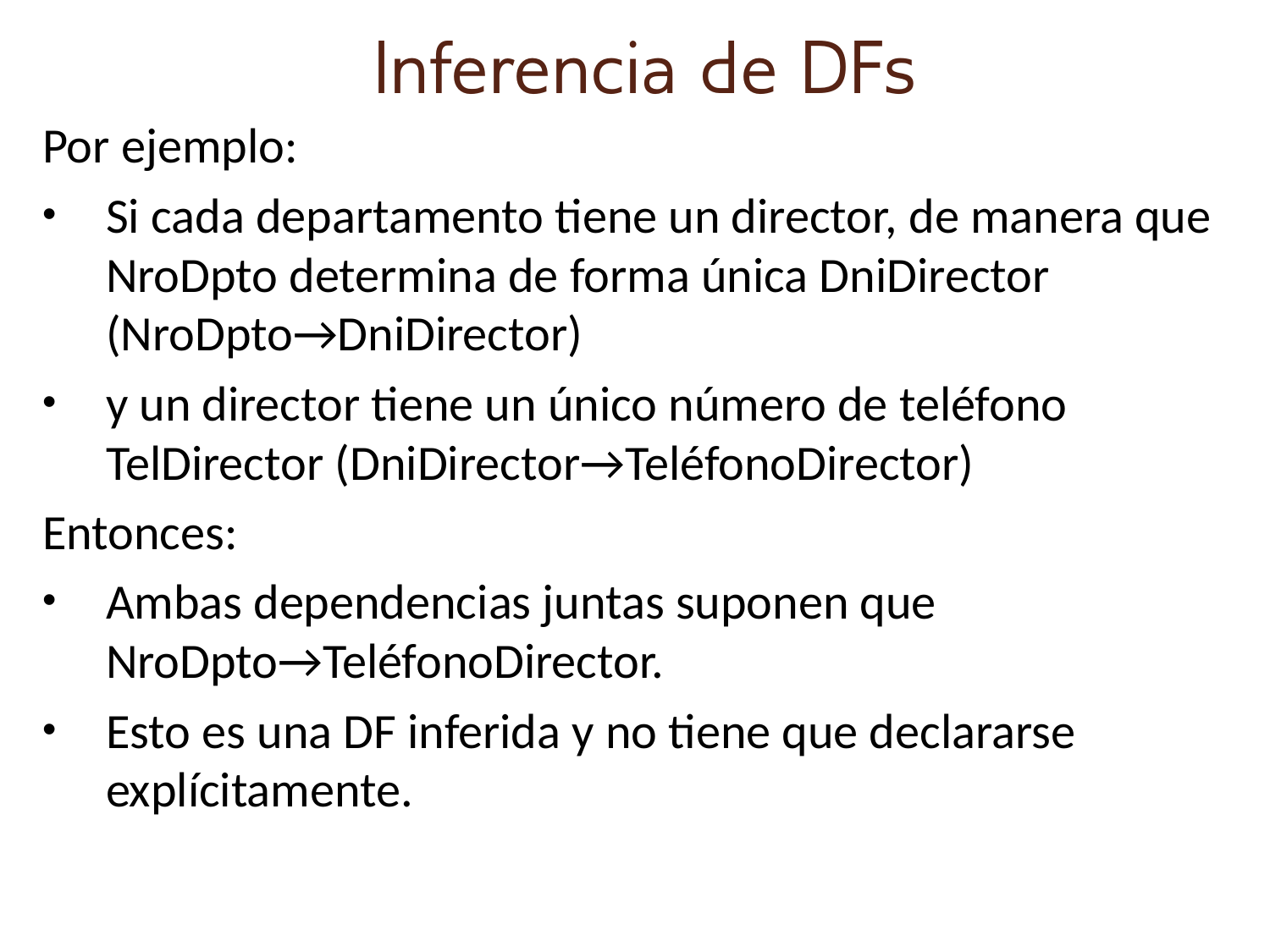

Inferencia de DFs
Por ejemplo:
Si cada departamento tiene un director, de manera que NroDpto determina de forma única DniDirector (NroDpto→DniDirector)
y un director tiene un único número de teléfono TelDirector (DniDirector→TeléfonoDirector)
Entonces:
Ambas dependencias juntas suponen que NroDpto→TeléfonoDirector.
Esto es una DF inferida y no tiene que declararse explícitamente.